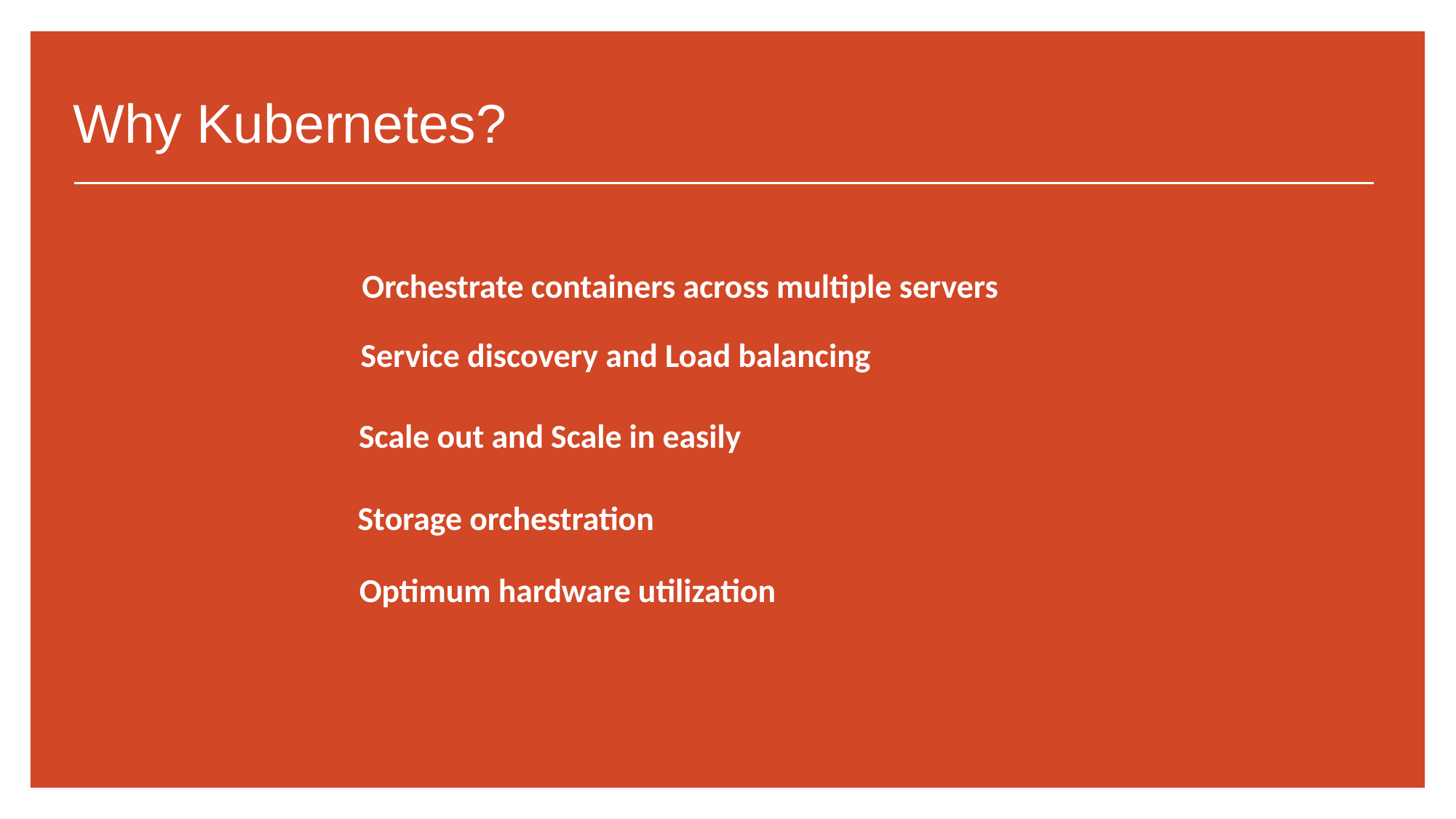

# Why Kubernetes?
Orchestrate containers across multiple servers
Service discovery and Load balancing
Scale out and Scale in easily
Storage orchestration
Optimum hardware utilization